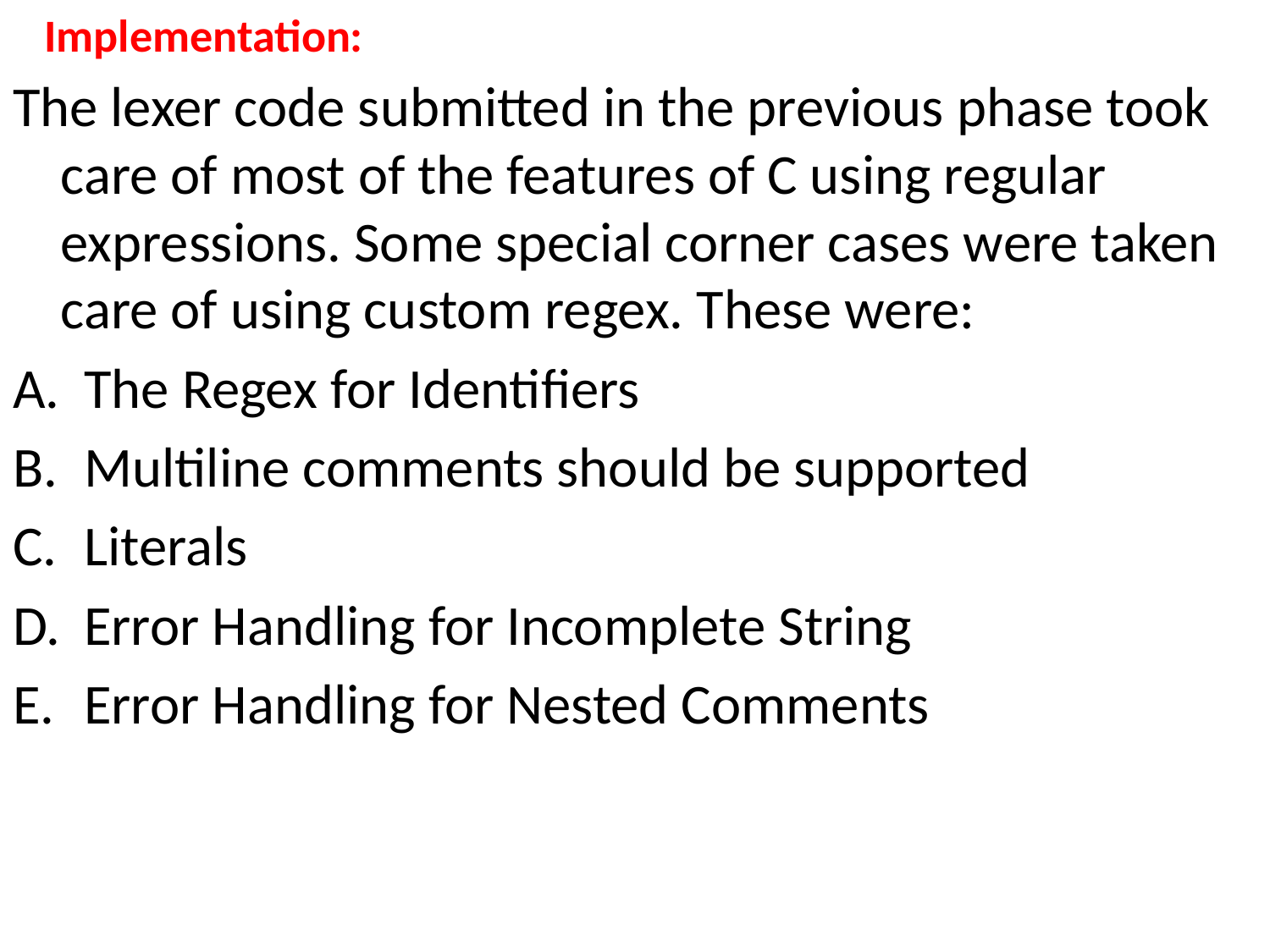

# Implementation:
The lexer code submitted in the previous phase took care of most of the features of C using regular expressions. Some special corner cases were taken care of using custom regex. These were:
The Regex for Identifiers
Multiline comments should be supported
Literals
Error Handling for Incomplete String
Error Handling for Nested Comments